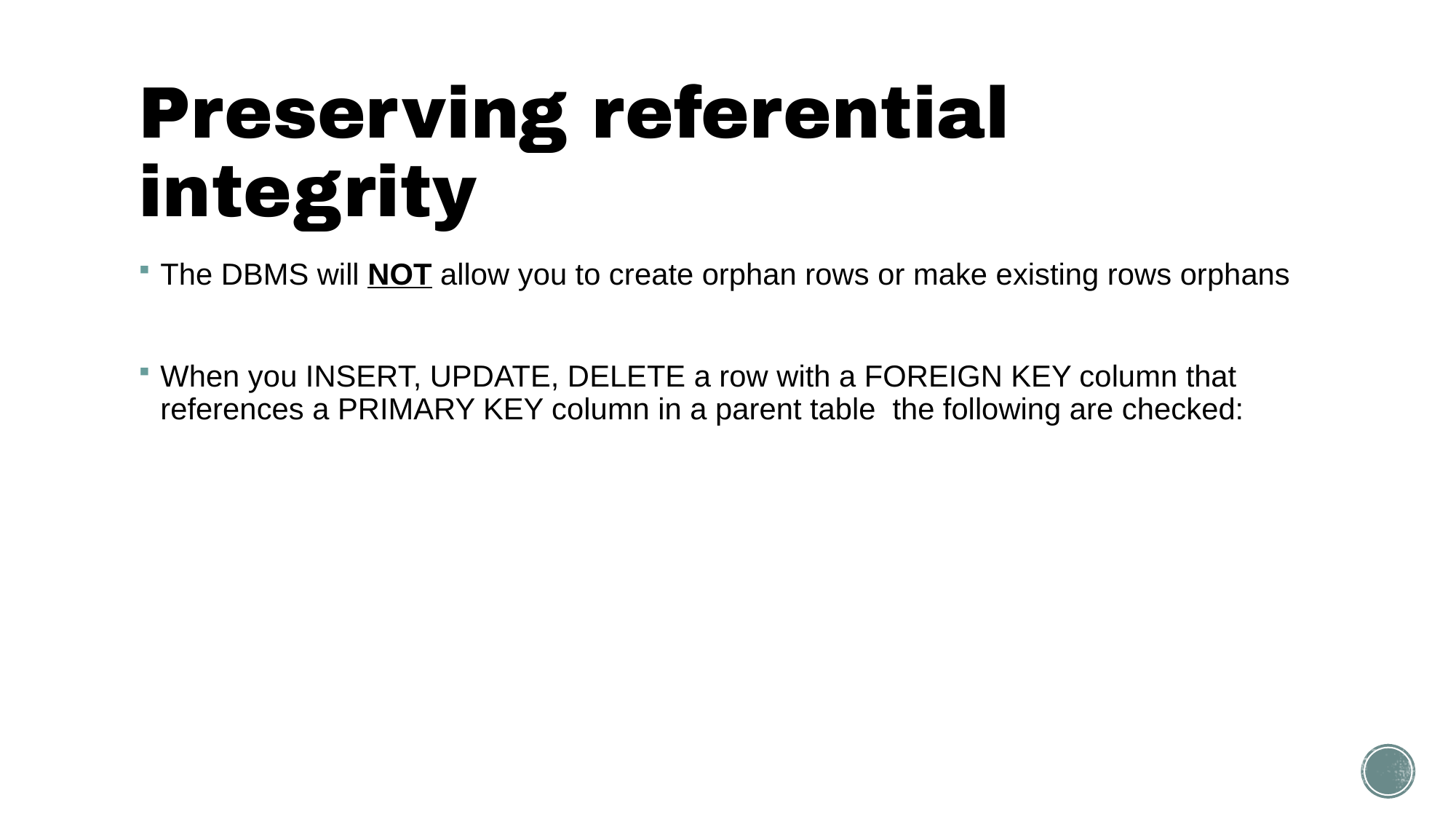

# Preserving referential integrity
The DBMS will NOT allow you to create orphan rows or make existing rows orphans

When you INSERT, UPDATE, DELETE a row with a FOREIGN KEY column that references a PRIMARY KEY column in a parent table  the following are checked: